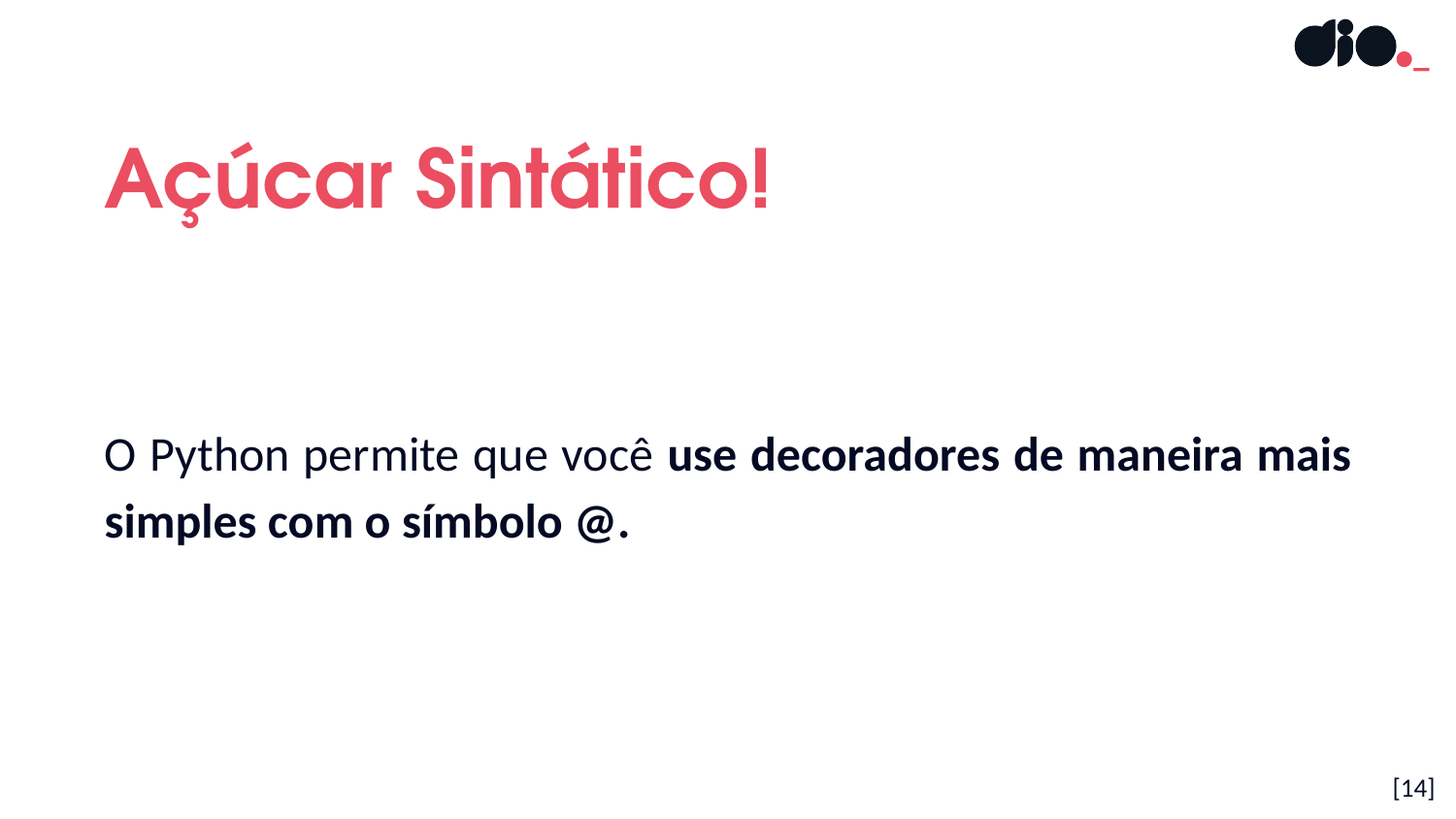

Açúcar Sintático!
O Python permite que você use decoradores de maneira mais simples com o símbolo @.
[14]